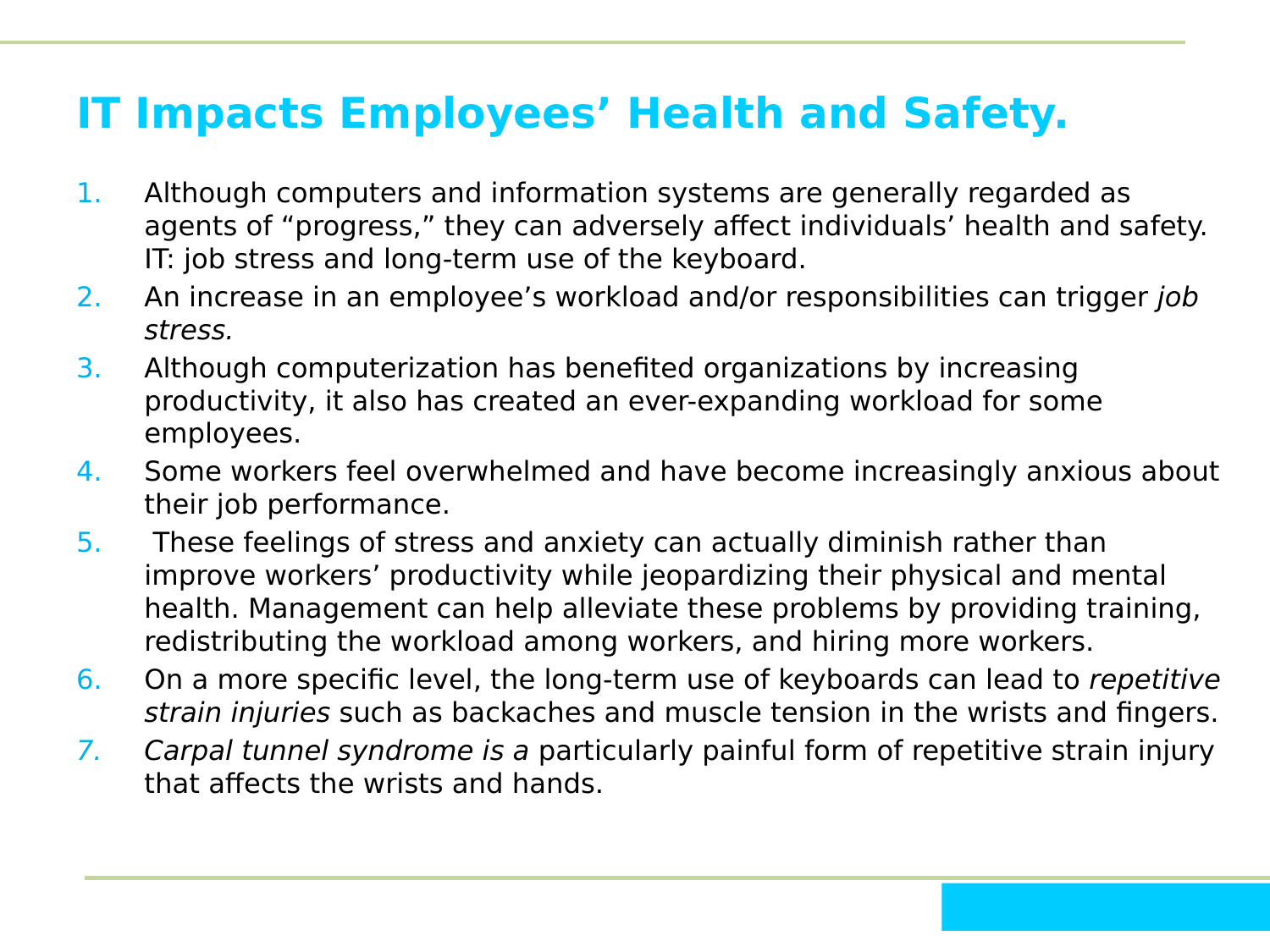

# IT Impacts Employees’ Health and Safety.
Although computers and information systems are generally regarded as agents of “progress,” they can adversely affect individuals’ health and safety. IT: job stress and long-term use of the keyboard.
An increase in an employee’s workload and/or responsibilities can trigger job stress.
Although computerization has benefited organizations by increasing productivity, it also has created an ever-expanding workload for some employees.
Some workers feel overwhelmed and have become increasingly anxious about their job performance.
 These feelings of stress and anxiety can actually diminish rather than improve workers’ productivity while jeopardizing their physical and mental health. Management can help alleviate these problems by providing training, redistributing the workload among workers, and hiring more workers.
On a more specific level, the long-term use of keyboards can lead to repetitive strain injuries such as backaches and muscle tension in the wrists and fingers.
Carpal tunnel syndrome is a particularly painful form of repetitive strain injury that affects the wrists and hands.